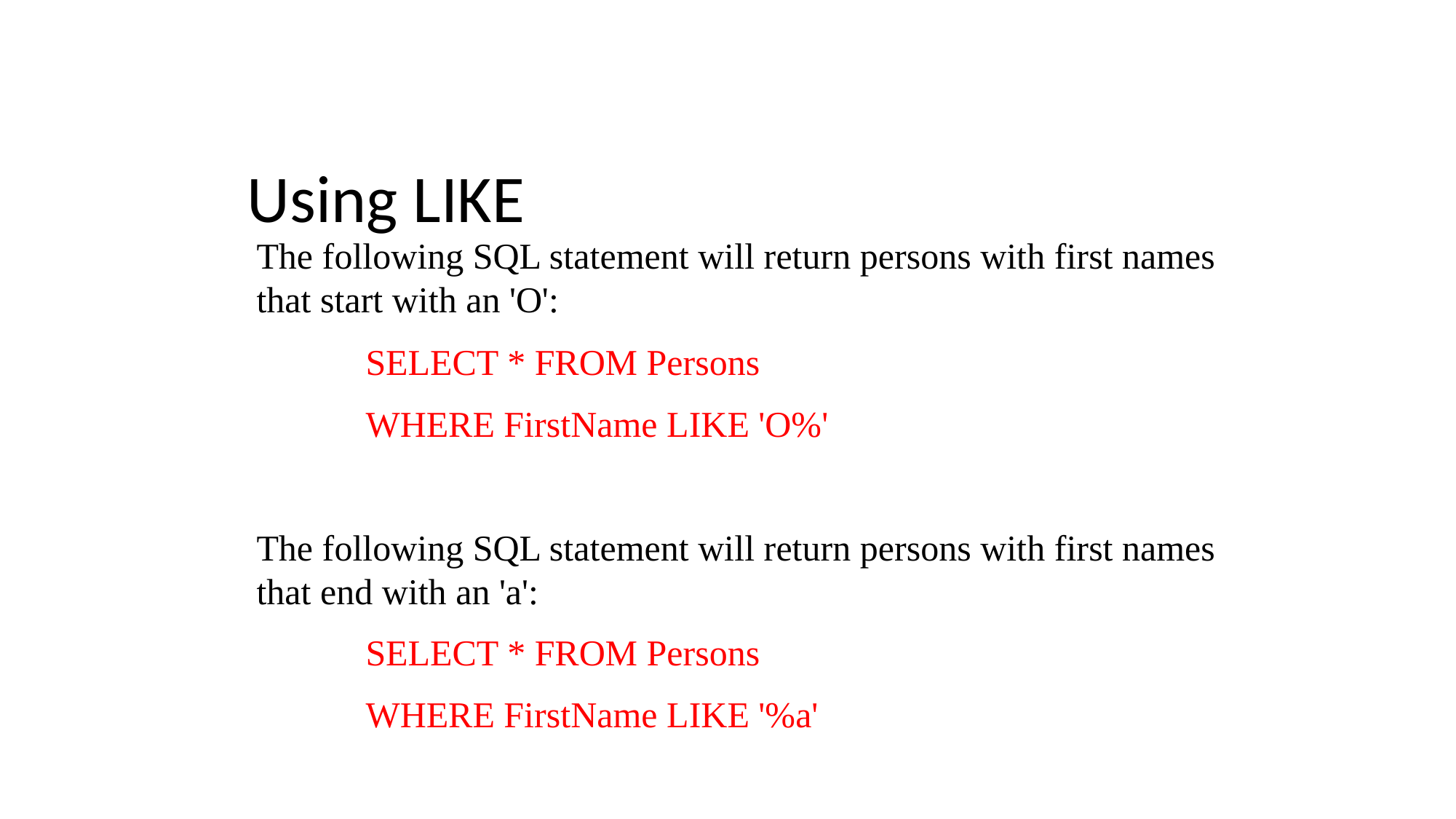

# Using LIKE
The following SQL statement will return persons with first names that start with an 'O':
	SELECT * FROM Persons
	WHERE FirstName LIKE 'O%'

The following SQL statement will return persons with first names that end with an 'a':
	SELECT * FROM Persons
	WHERE FirstName LIKE '%a'